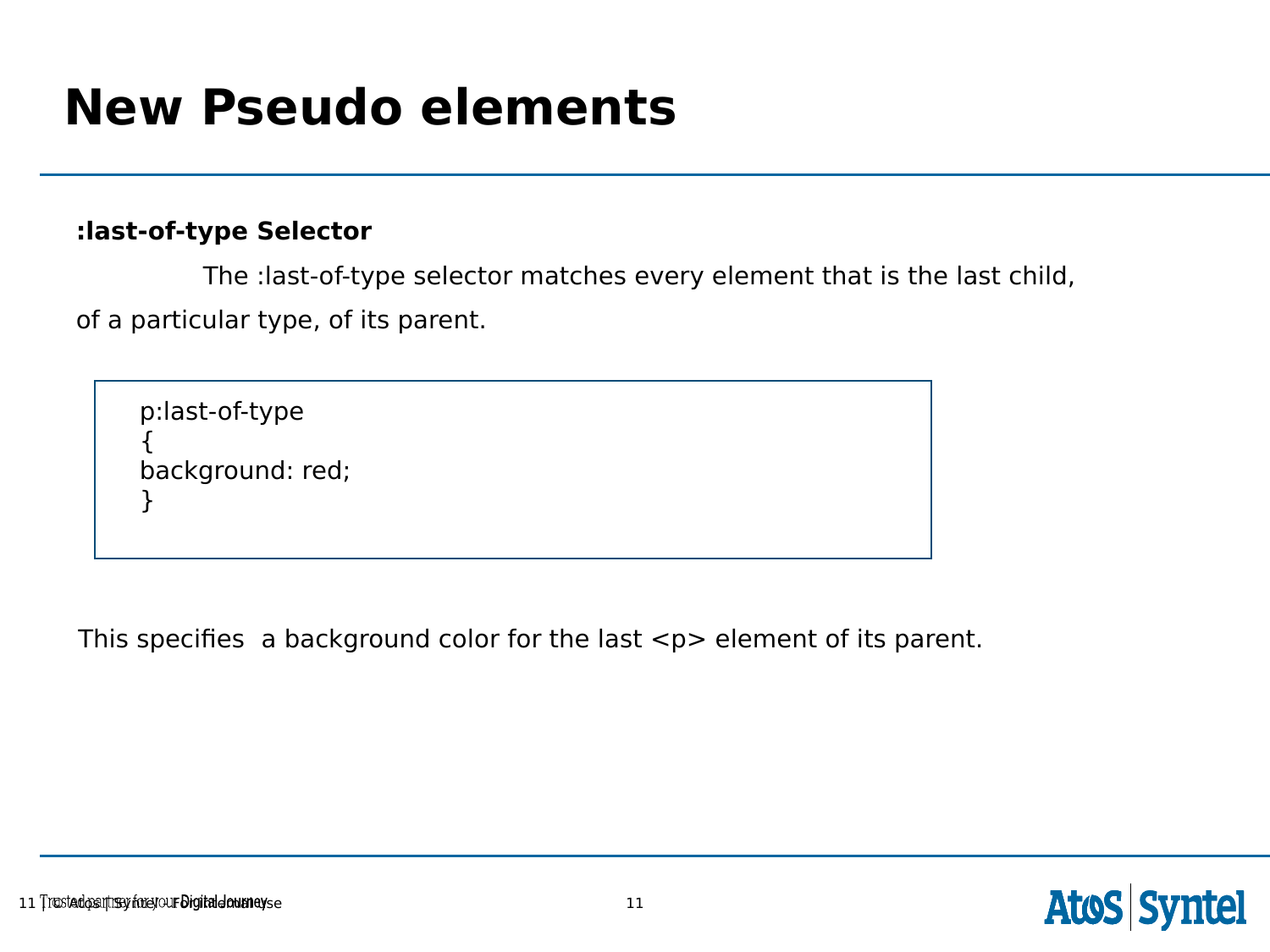

# New Pseudo elements
:last-of-type Selector
	The :last-of-type selector matches every element that is the last child, of a particular type, of its parent.

p:last-of-type
{
background: red;
}

This specifies  a background color for the last <p> element of its parent.